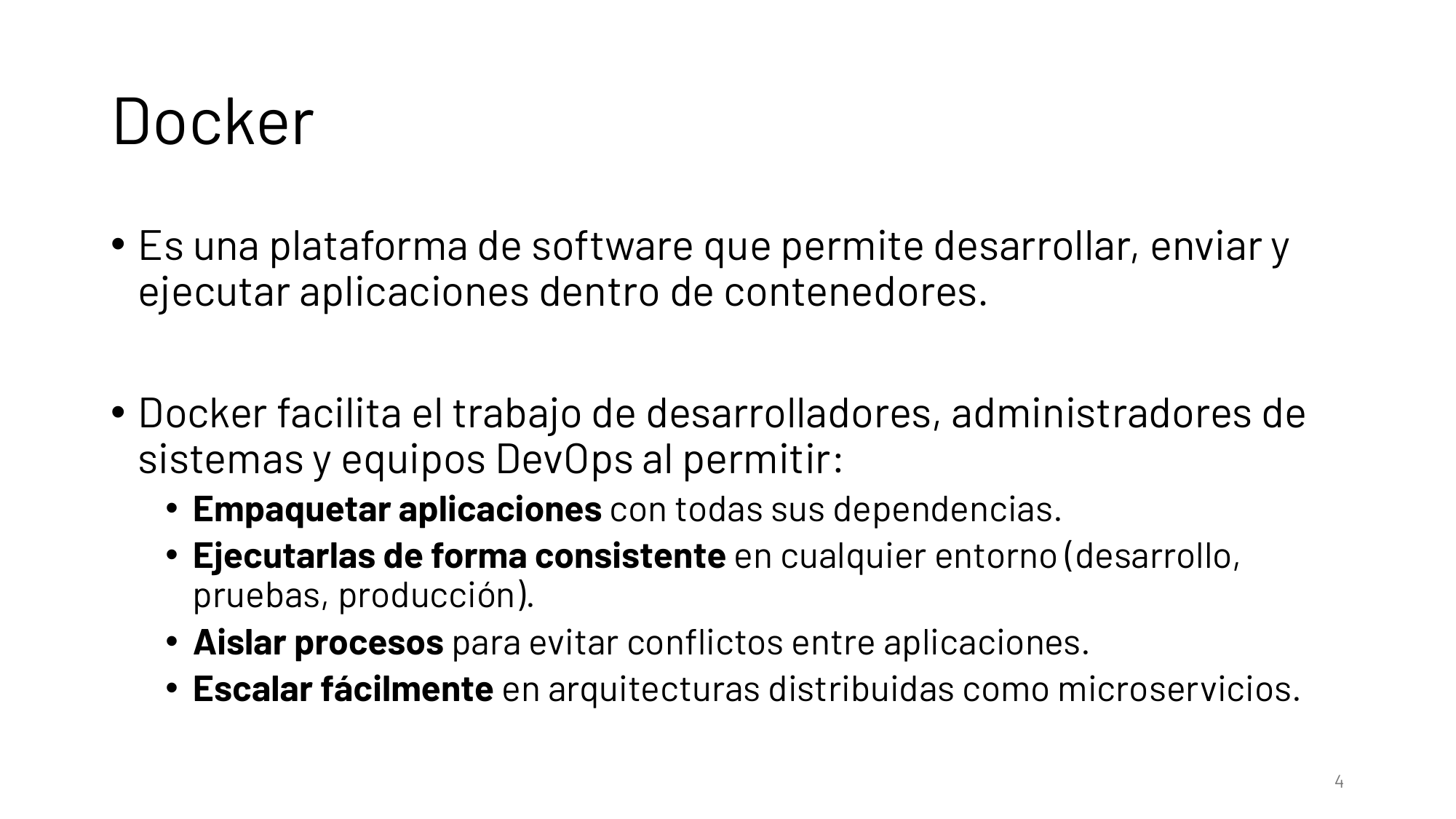

# Docker
Es una plataforma de software que permite desarrollar, enviar y ejecutar aplicaciones dentro de contenedores.

Docker facilita el trabajo de desarrolladores, administradores de sistemas y equipos DevOps al permitir:
Empaquetar aplicaciones con todas sus dependencias.
Ejecutarlas de forma consistente en cualquier entorno (desarrollo, pruebas, producción).
Aislar procesos para evitar conflictos entre aplicaciones.
Escalar fácilmente en arquitecturas distribuidas como microservicios.

4